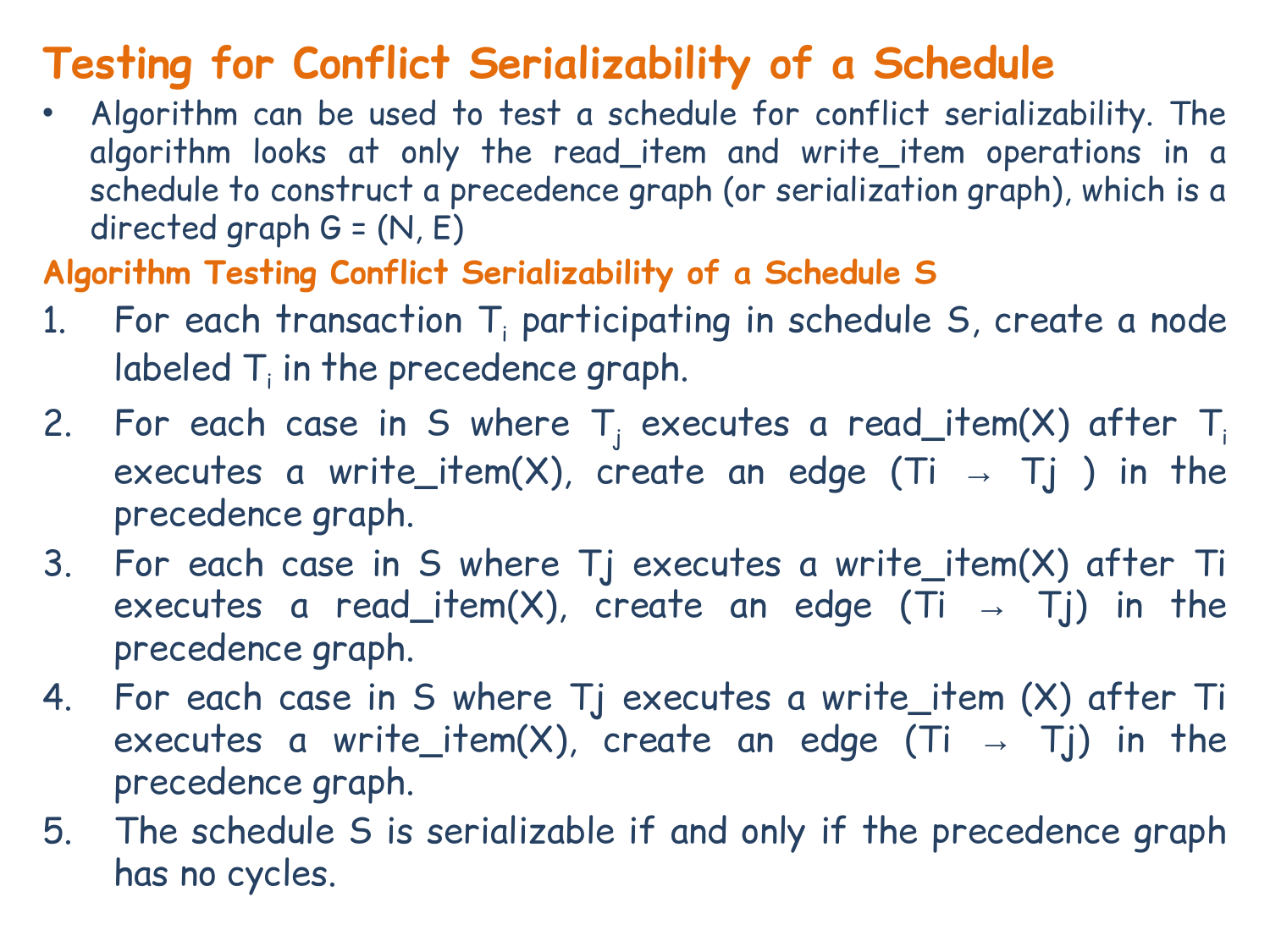

Testing for Conflict Serializability of a Schedule
Algorithm can be used to test a schedule for conflict serializability. The algorithm looks at only the read_item and write_item operations in a schedule to construct a precedence graph (or serialization graph), which is a directed graph G = (N, E)
Algorithm Testing Conflict Serializability of a Schedule S
For each transaction Ti participating in schedule S, create a node labeled Ti in the precedence graph.
For each case in S where Tj executes a read_item(X) after Ti executes a write_item(X), create an edge (Ti → Tj ) in the precedence graph.
For each case in S where Tj executes a write_item(X) after Ti executes a read_item(X), create an edge (Ti → Tj) in the precedence graph.
For each case in S where Tj executes a write_item (X) after Ti executes a write_item(X), create an edge (Ti → Tj) in the precedence graph.
The schedule S is serializable if and only if the precedence graph has no cycles.